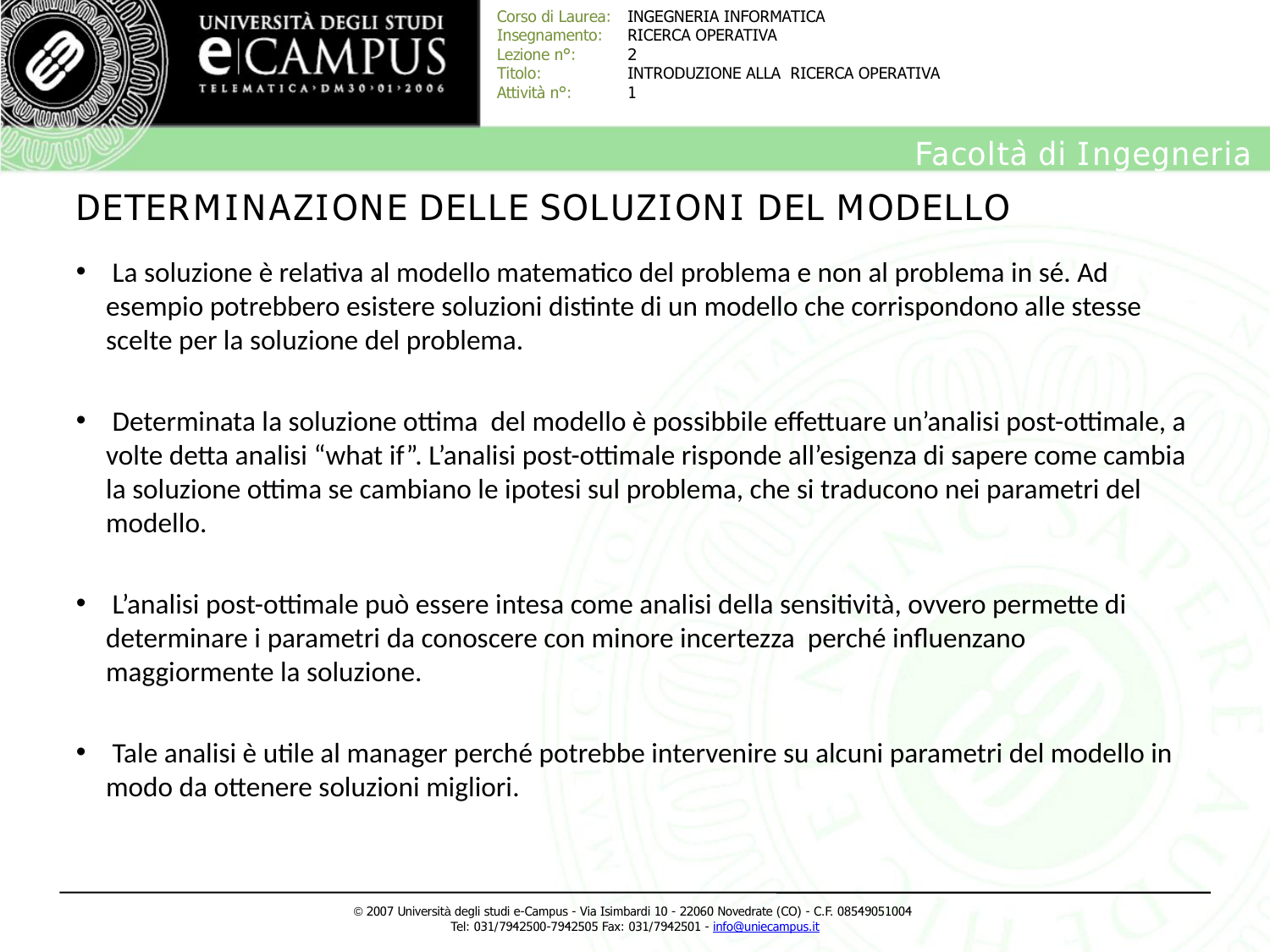

# DETERMINAZIONE DELLE SOLUZIONI DEL MODELLO
 La soluzione è relativa al modello matematico del problema e non al problema in sé. Ad esempio potrebbero esistere soluzioni distinte di un modello che corrispondono alle stesse scelte per la soluzione del problema.

 Determinata la soluzione ottima  del modello è possibbile effettuare un’analisi post-ottimale, a volte detta analisi “what if”. L’analisi post-ottimale risponde all’esigenza di sapere come cambia la soluzione ottima se cambiano le ipotesi sul problema, che si traducono nei parametri del modello.

 L’analisi post-ottimale può essere intesa come analisi della sensitività, ovvero permette di determinare i parametri da conoscere con minore incertezza  perché influenzano maggiormente la soluzione.

 Tale analisi è utile al manager perché potrebbe intervenire su alcuni parametri del modello in modo da ottenere soluzioni migliori.